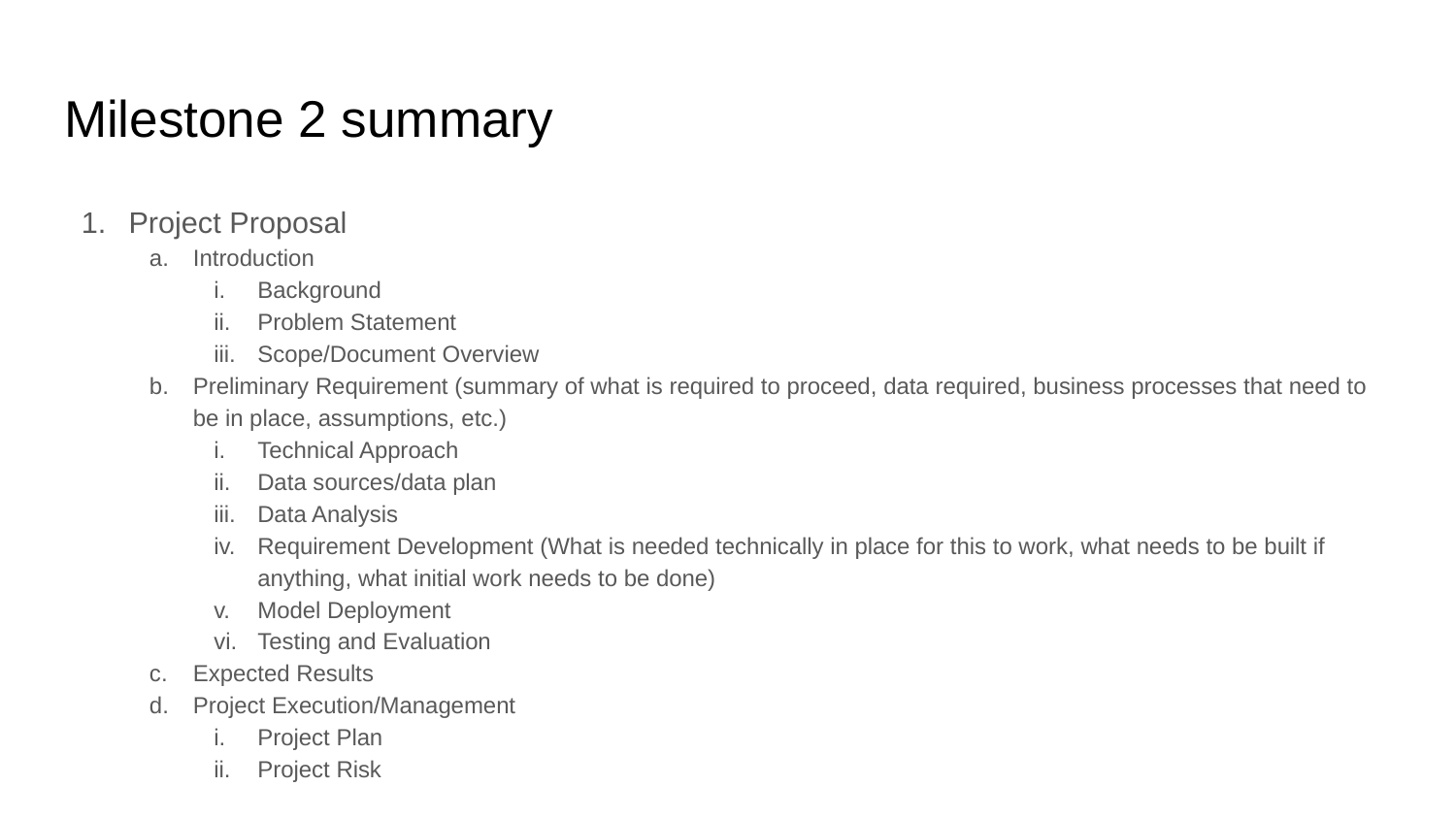

# Milestone 2 summary
Project Proposal
Introduction
Background
Problem Statement
Scope/Document Overview
Preliminary Requirement (summary of what is required to proceed, data required, business processes that need to be in place, assumptions, etc.)
Technical Approach
Data sources/data plan
Data Analysis
Requirement Development (What is needed technically in place for this to work, what needs to be built if anything, what initial work needs to be done)
Model Deployment
Testing and Evaluation
Expected Results
Project Execution/Management
Project Plan
Project Risk